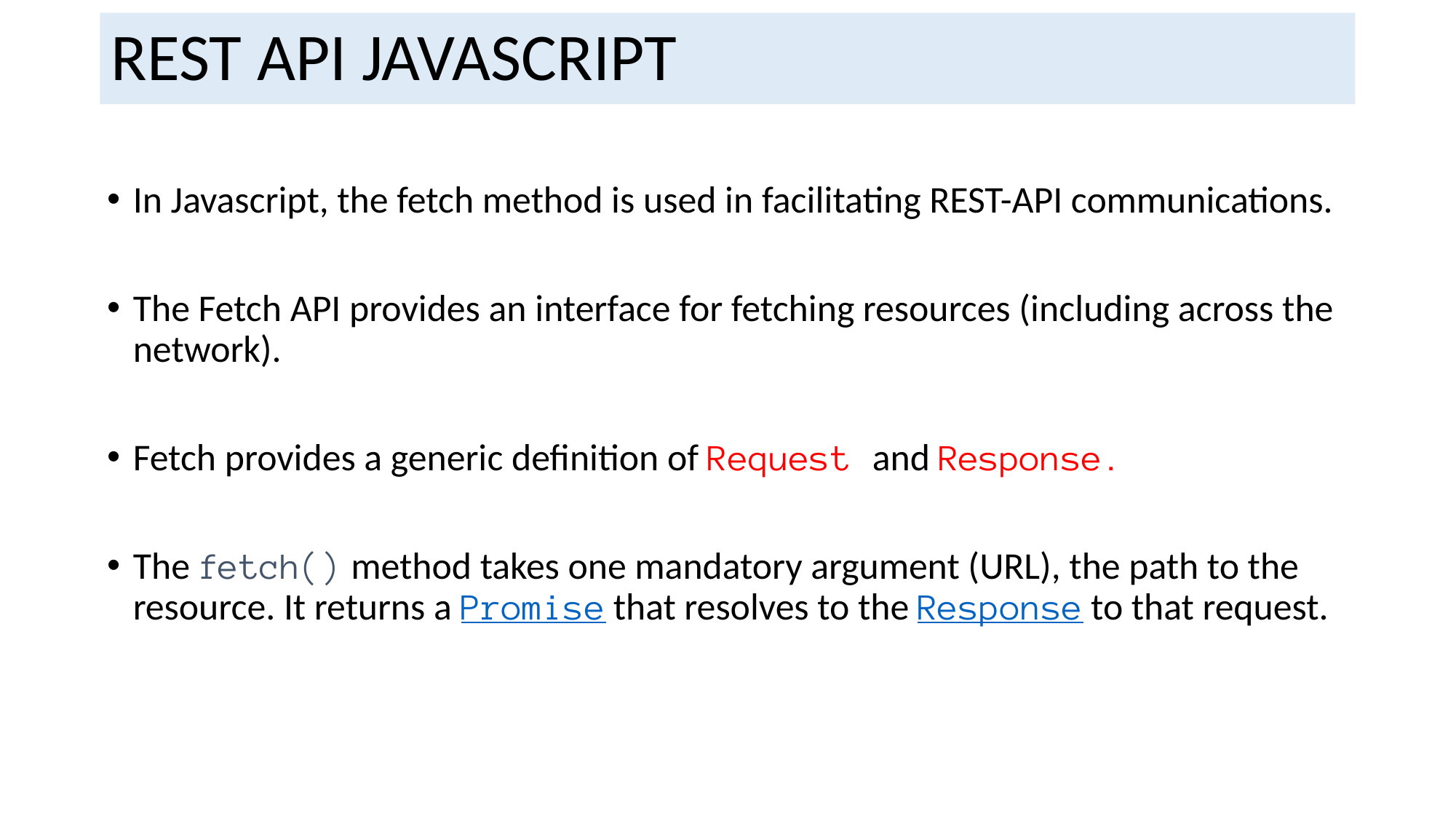

# REST API JAVASCRIPT
In Javascript, the fetch method is used in facilitating REST-API communications.

The Fetch API provides an interface for fetching resources (including across the network).

Fetch provides a generic definition of Request and Response.

The fetch() method takes one mandatory argument (URL), the path to the resource. It returns a Promise that resolves to the Response to that request.